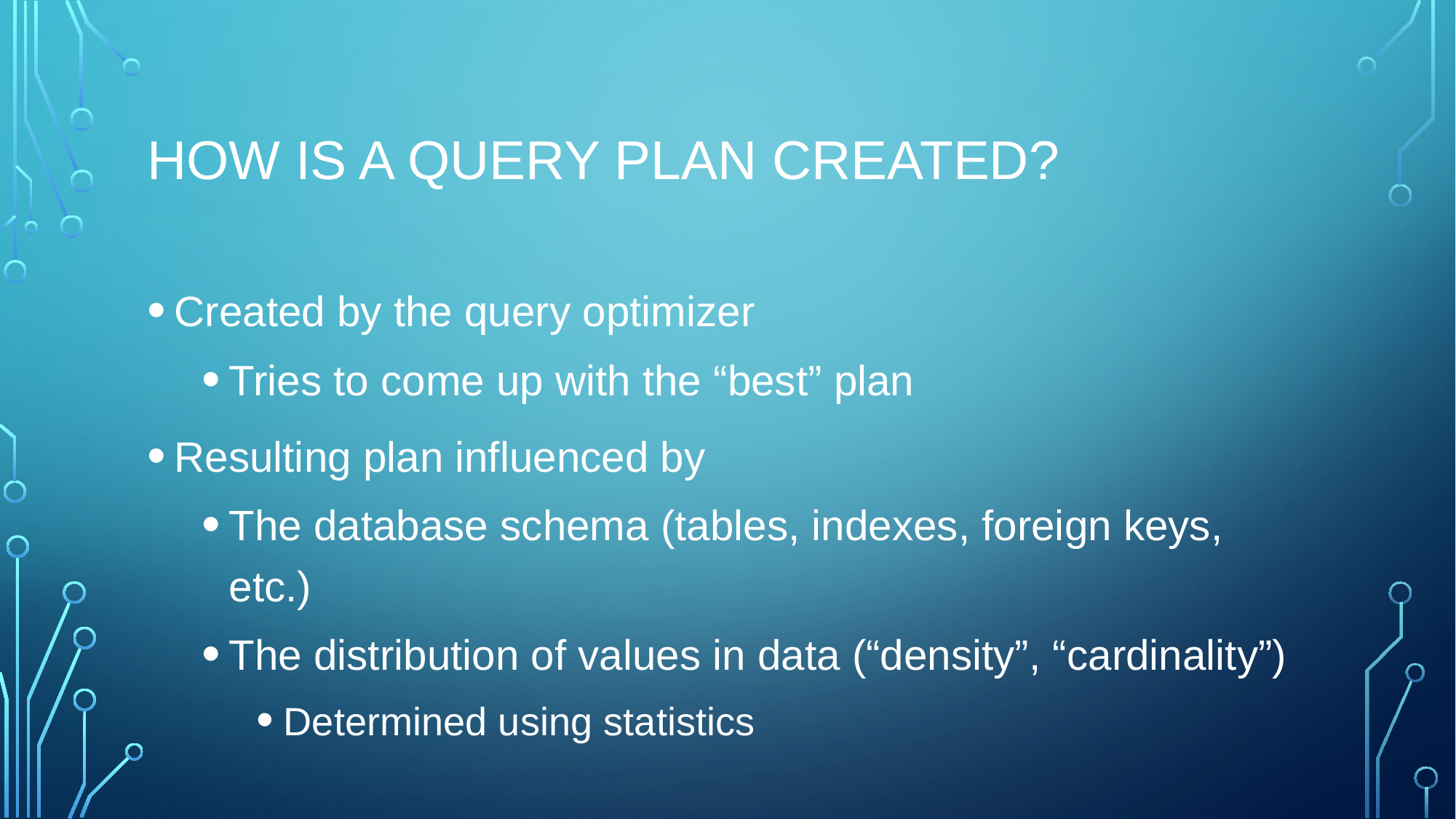

# How is a query plan created?
Created by the query optimizer
Tries to come up with the “best” plan
Resulting plan influenced by
The database schema (tables, indexes, foreign keys, etc.)
The distribution of values in data (“density”, “cardinality”)
Determined using statistics